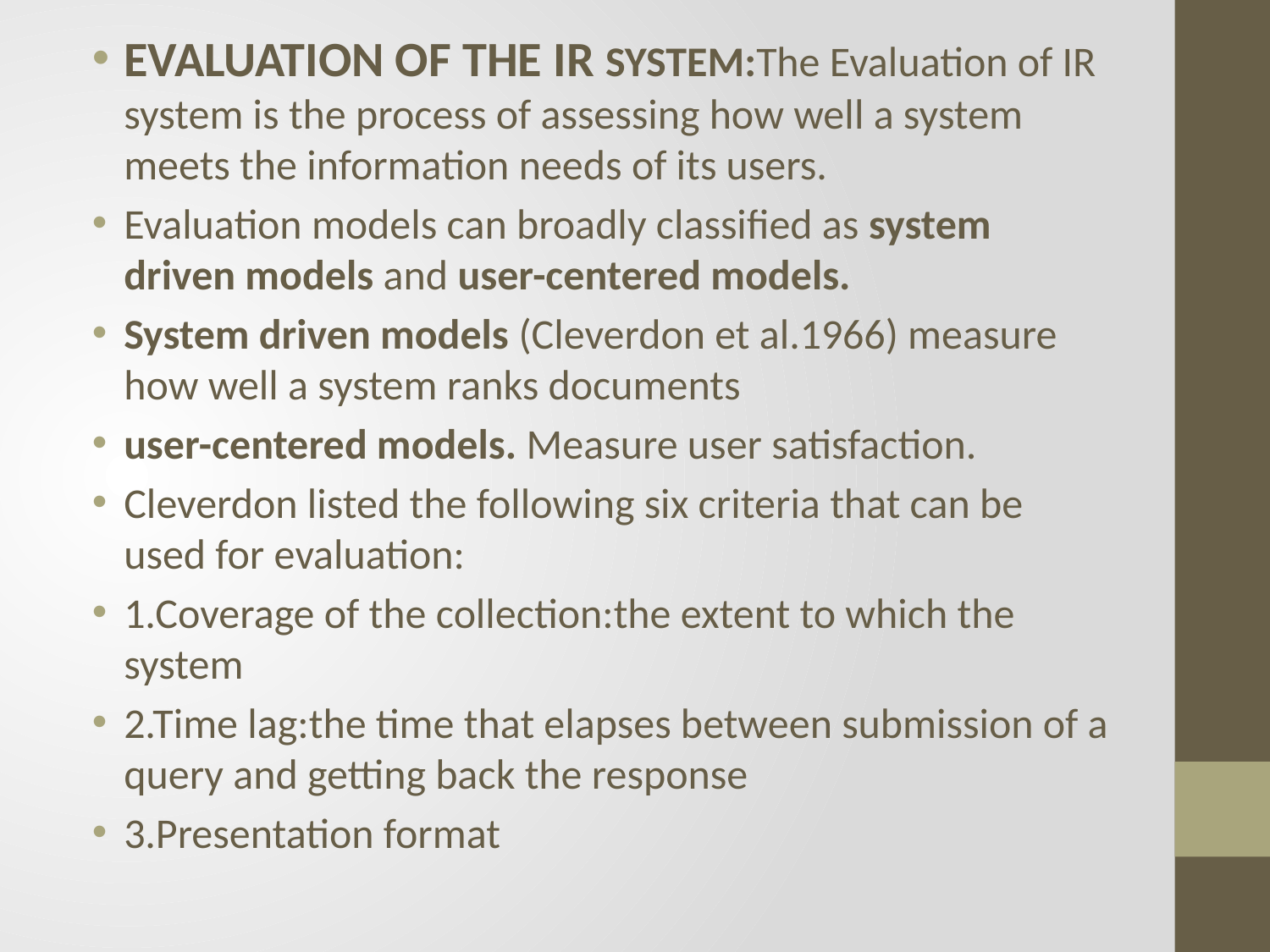

EVALUATION OF THE IR SYSTEM:The Evaluation of IR system is the process of assessing how well a system meets the information needs of its users.
Evaluation models can broadly classified as system driven models and user-centered models.
System driven models (Cleverdon et al.1966) measure how well a system ranks documents
user-centered models. Measure user satisfaction.
Cleverdon listed the following six criteria that can be used for evaluation:
1.Coverage of the collection:the extent to which the system
2.Time lag:the time that elapses between submission of a query and getting back the response
3.Presentation format